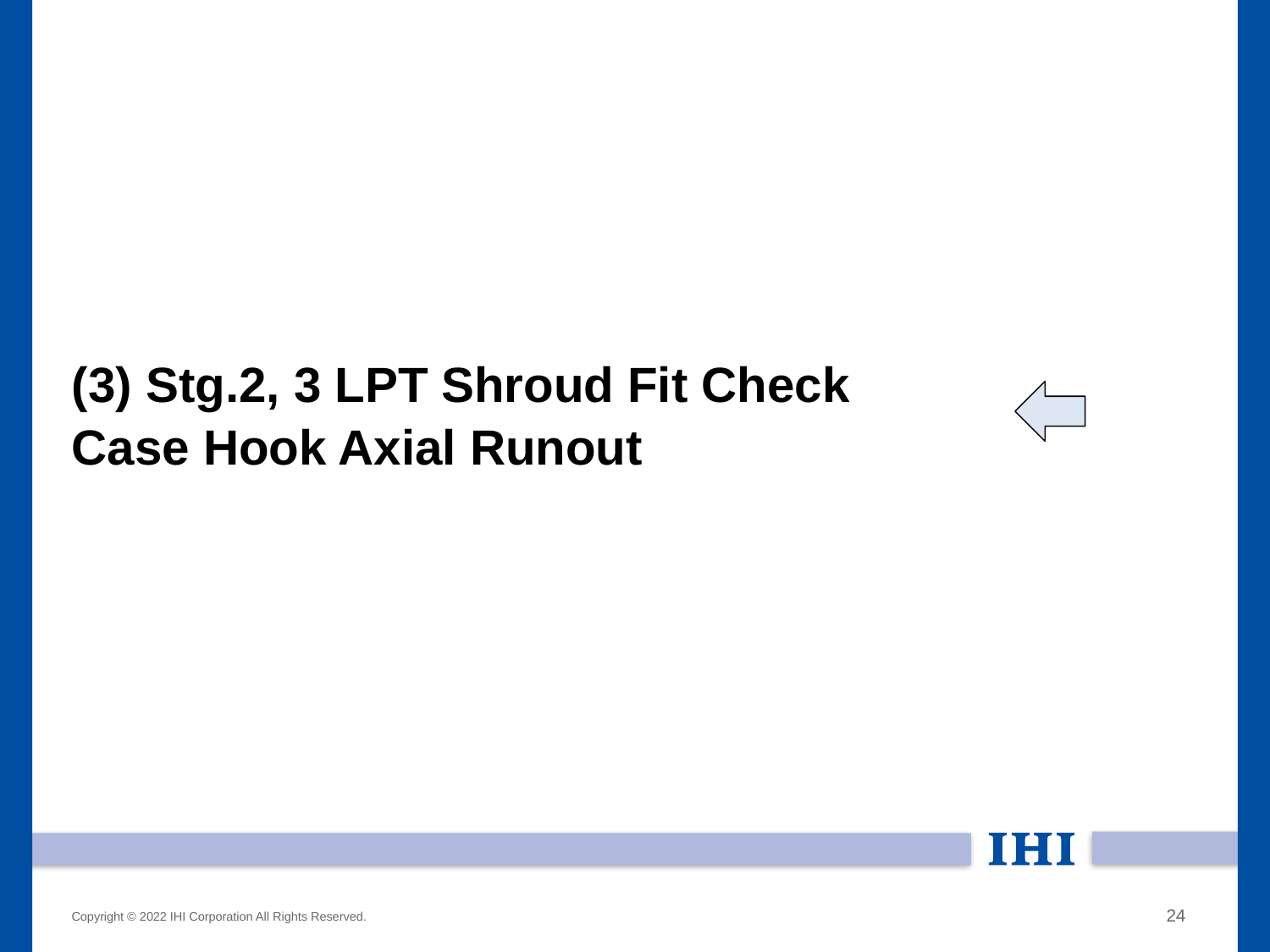

# (3) Stg.2, 3 LPT Shroud Fit Check Case Hook Axial Runout

Copyright © 2022 IHI Corporation All Rights Reserved.
24